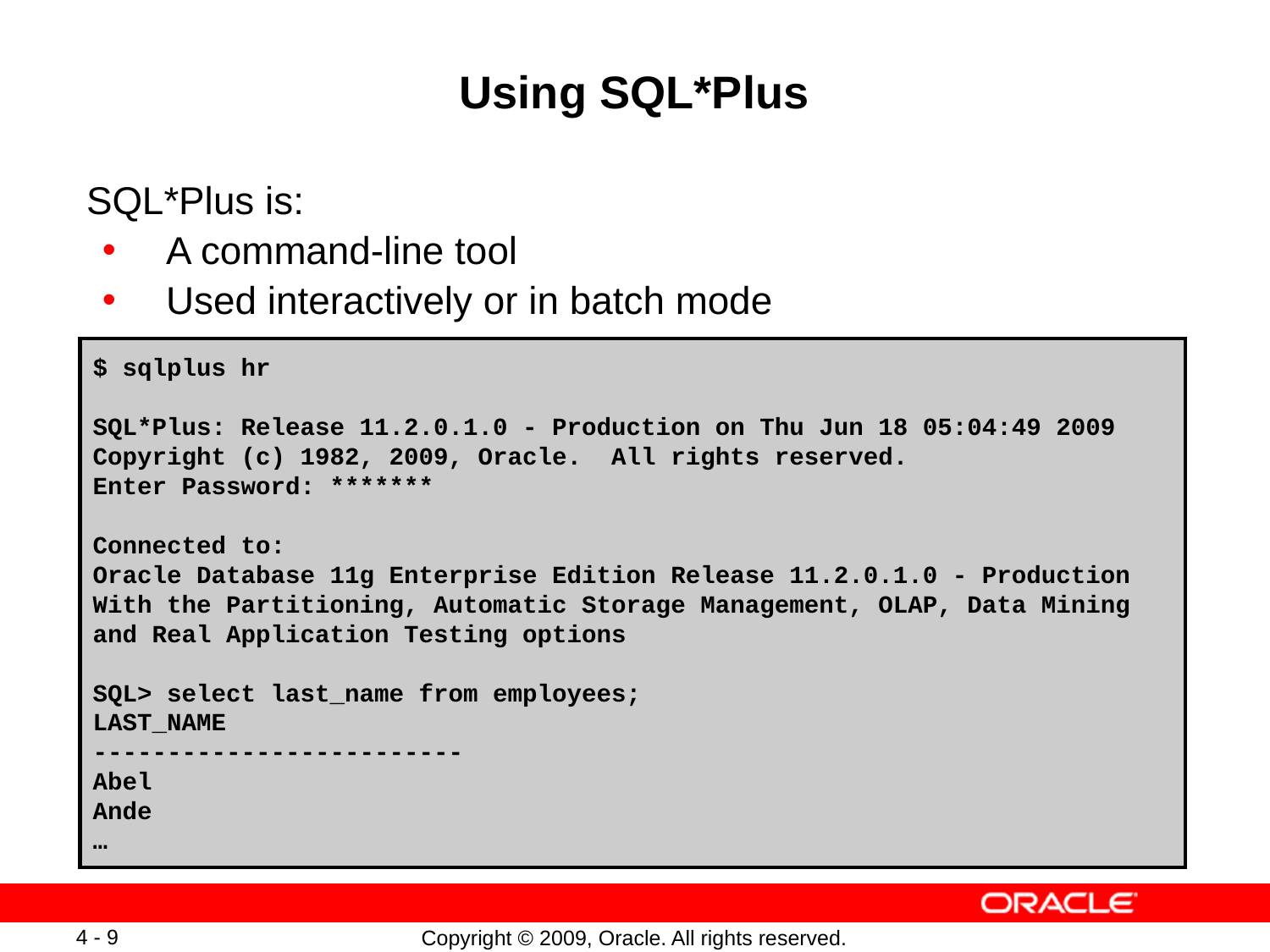

# Using SQL*Plus
SQL*Plus is:
A command-line tool
Used interactively or in batch mode
$ sqlplus hr

SQL*Plus: Release 11.2.0.1.0 - Production on Thu Jun 18 05:04:49 2009
Copyright (c) 1982, 2009, Oracle.  All rights reserved.
Enter Password: *******

Connected to:
Oracle Database 11g Enterprise Edition Release 11.2.0.1.0 - Production
With the Partitioning, Automatic Storage Management, OLAP, Data Mining and Real Application Testing options

SQL> select last_name from employees;
LAST_NAME
-------------------------
Abel
Ande
…